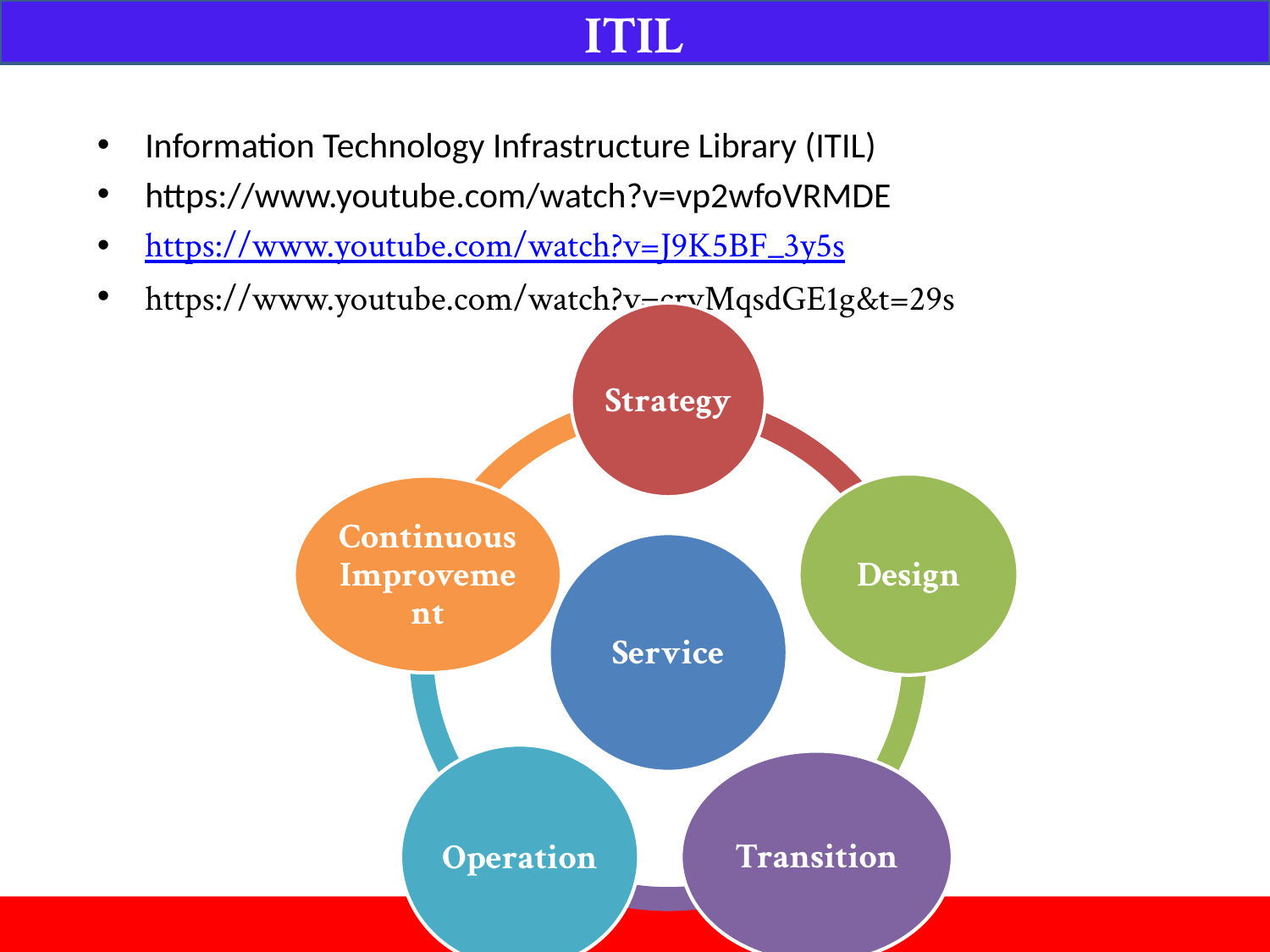

ITIL
Information Technology Infrastructure Library (ITIL)
https://www.youtube.com/watch?v=vp2wfoVRMDE
https://www.youtube.com/watch?v=J9K5BF_3y5s
https://www.youtube.com/watch?v=crvMqsdGE1g&t=29s

Service
Strategy
Design
Transition
Operation
Continuous Improvement